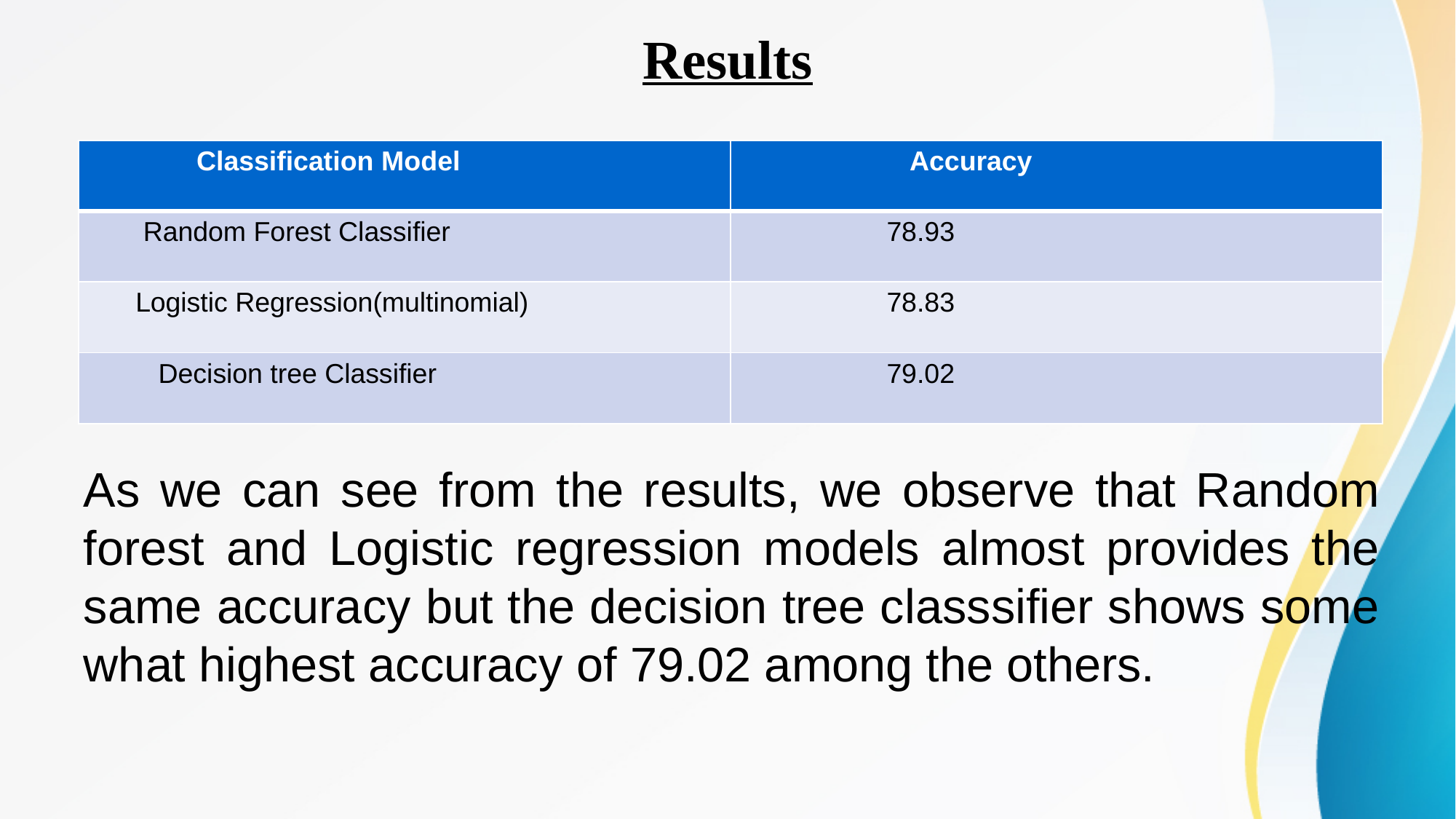

# Results

As we can see from the results, we observe that Random forest and Logistic regression models almost provides the same accuracy but the decision tree classsifier shows some what highest accuracy of 79.02 among the others.

| Classification Model | Accuracy |
| --- | --- |
| Random Forest Classifier | 78.93 |
| Logistic Regression(multinomial) | 78.83 |
| Decision tree Classifier | 79.02 |